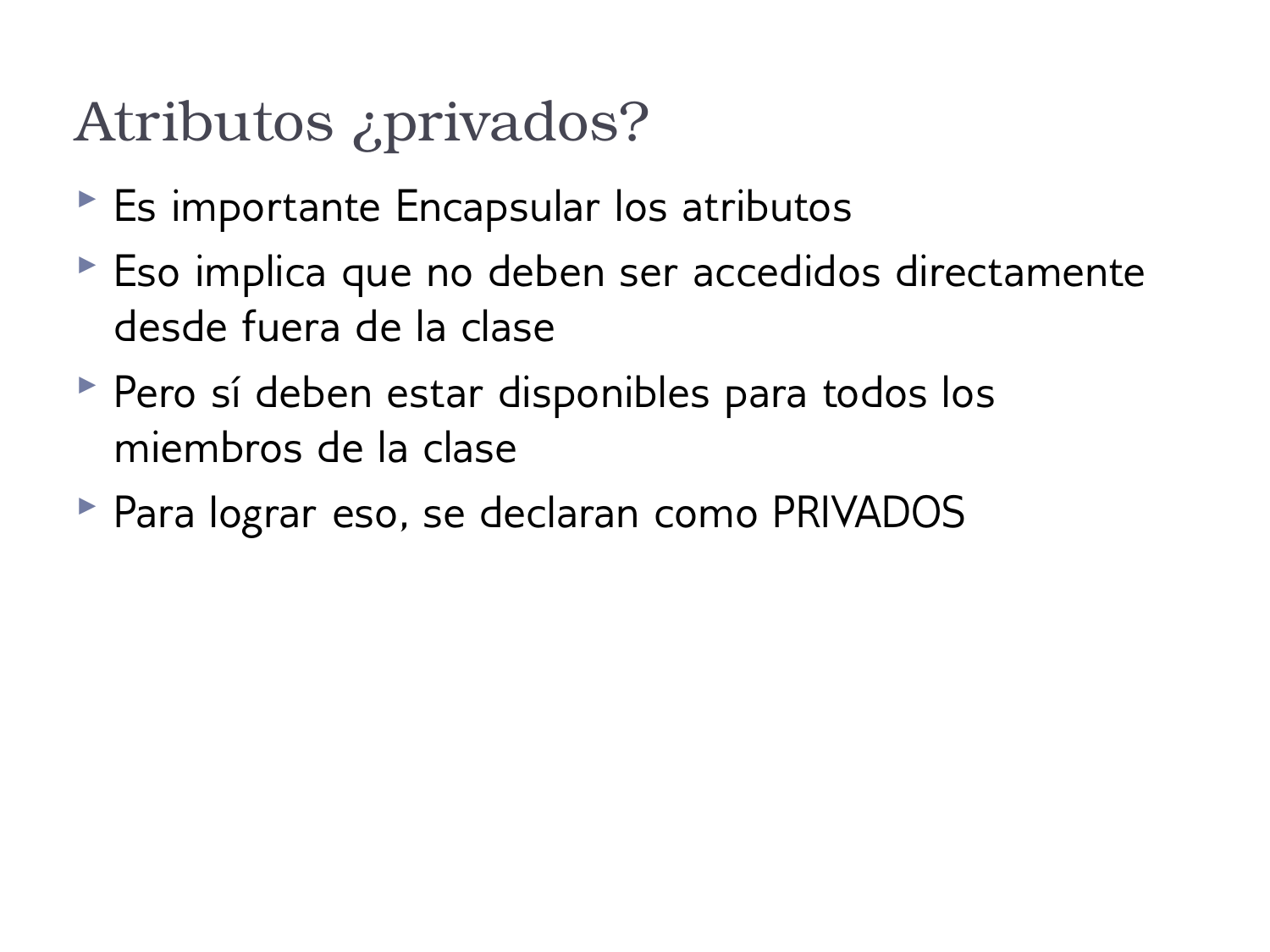

# Atributos ¿privados?
Es importante Encapsular los atributos
Eso implica que no deben ser accedidos directamente desde fuera de la clase
Pero sí deben estar disponibles para todos los miembros de la clase
Para lograr eso, se declaran como PRIVADOS